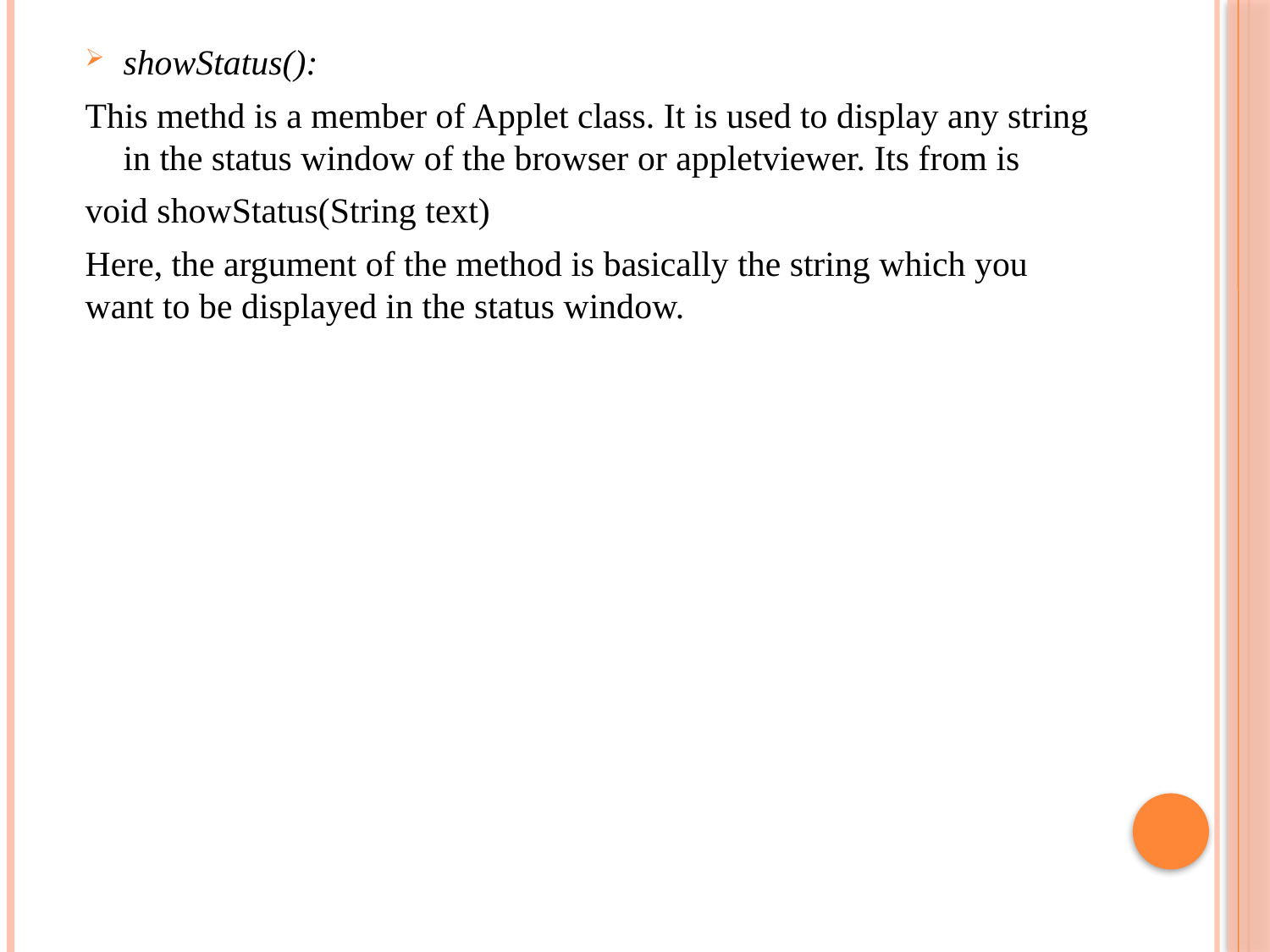

showStatus():
This methd is a member of Applet class. It is used to display any string in the status window of the browser or appletviewer. Its from is
void showStatus(String text)
Here, the argument of the method is basically the string which you want to be displayed in the status window.